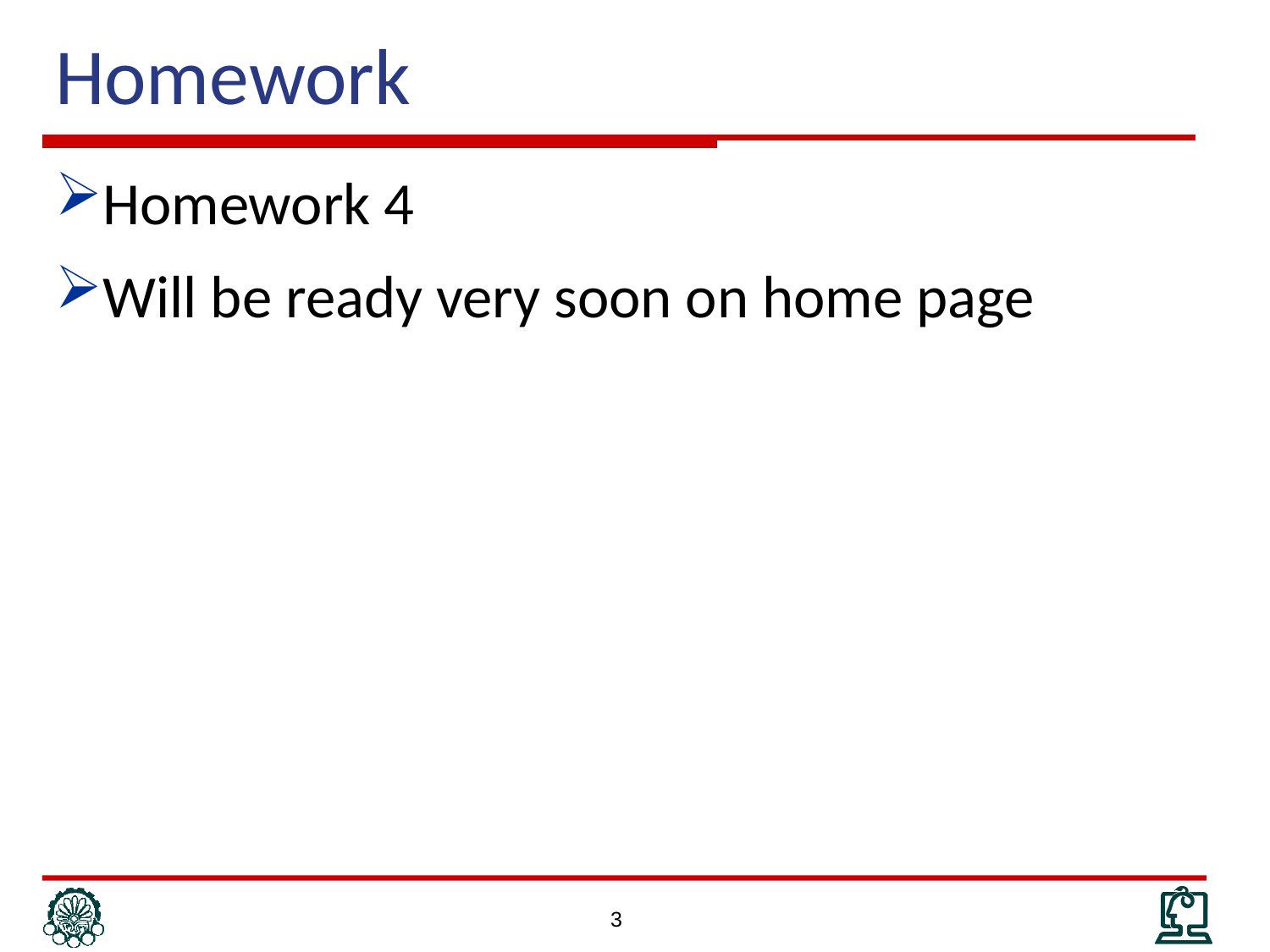

# Homework
Homework 4
Will be ready very soon on home page
3